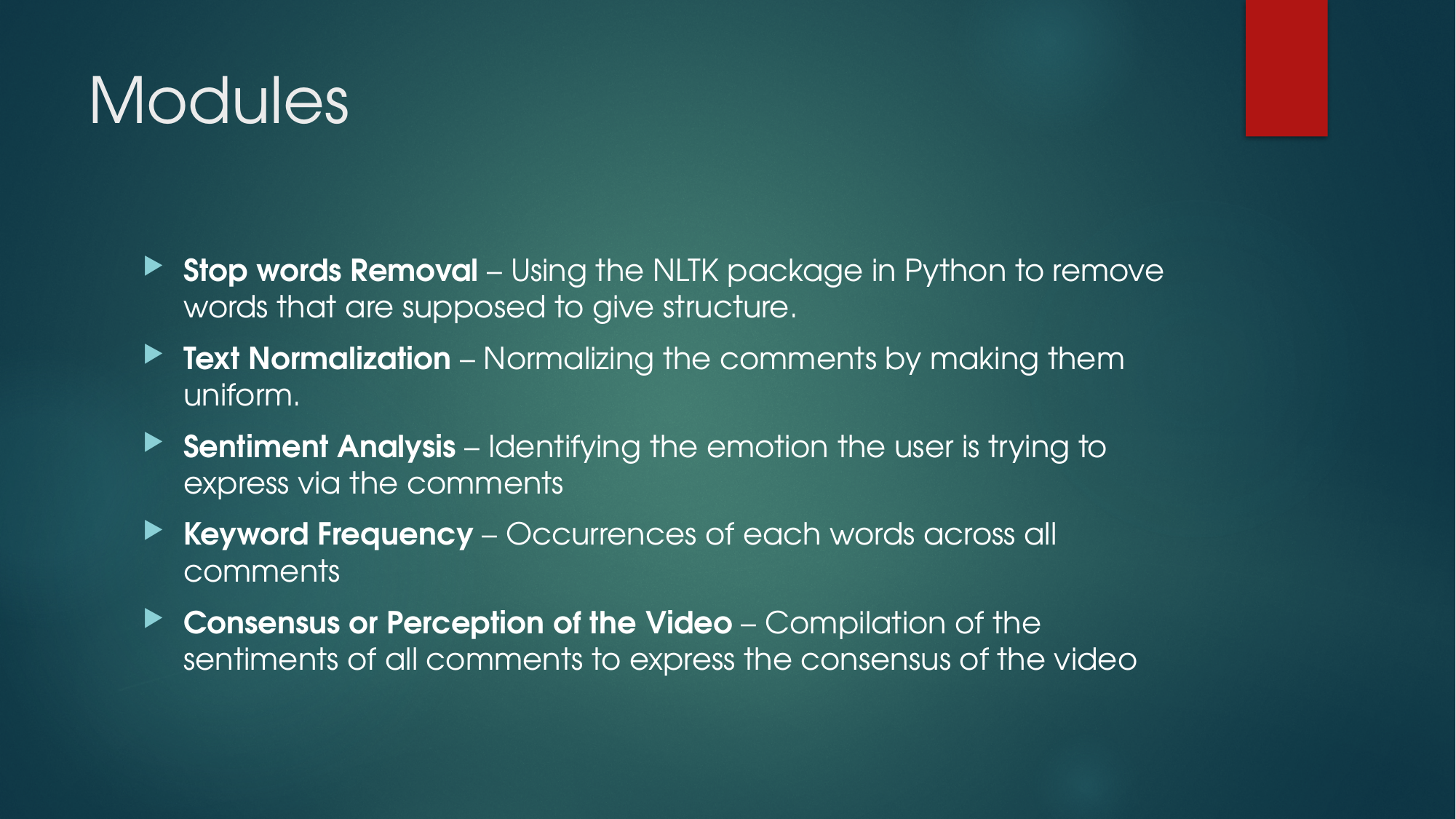

# Modules
Stop words Removal – Using the NLTK package in Python to remove words that are supposed to give structure.
Text Normalization – Normalizing the comments by making them uniform.
Sentiment Analysis – Identifying the emotion the user is trying to express via the comments
Keyword Frequency – Occurrences of each words across all comments
Consensus or Perception of the Video – Compilation of the sentiments of all comments to express the consensus of the video